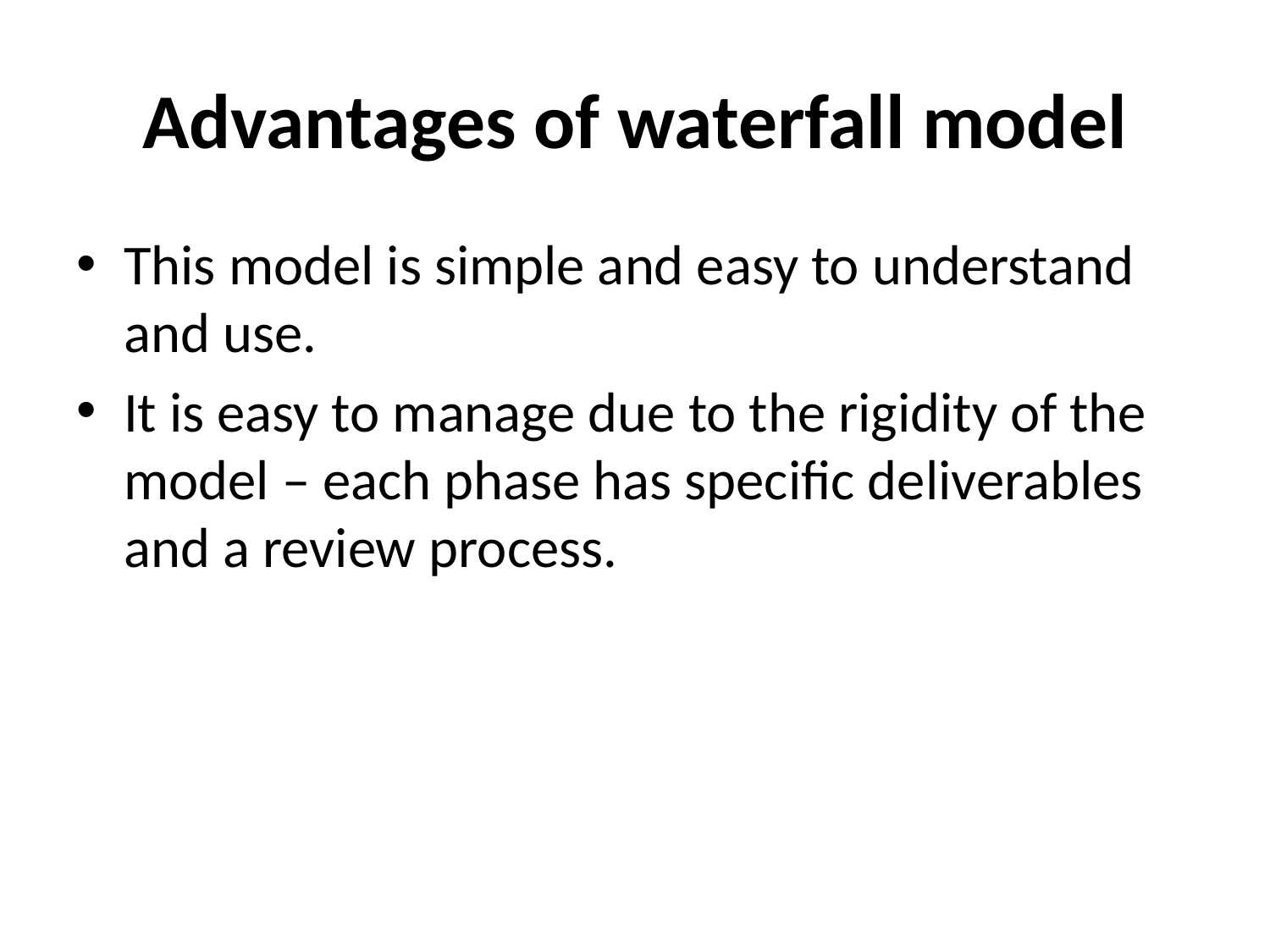

# Advantages of waterfall model
This model is simple and easy to understand and use.
It is easy to manage due to the rigidity of the model – each phase has specific deliverables and a review process.